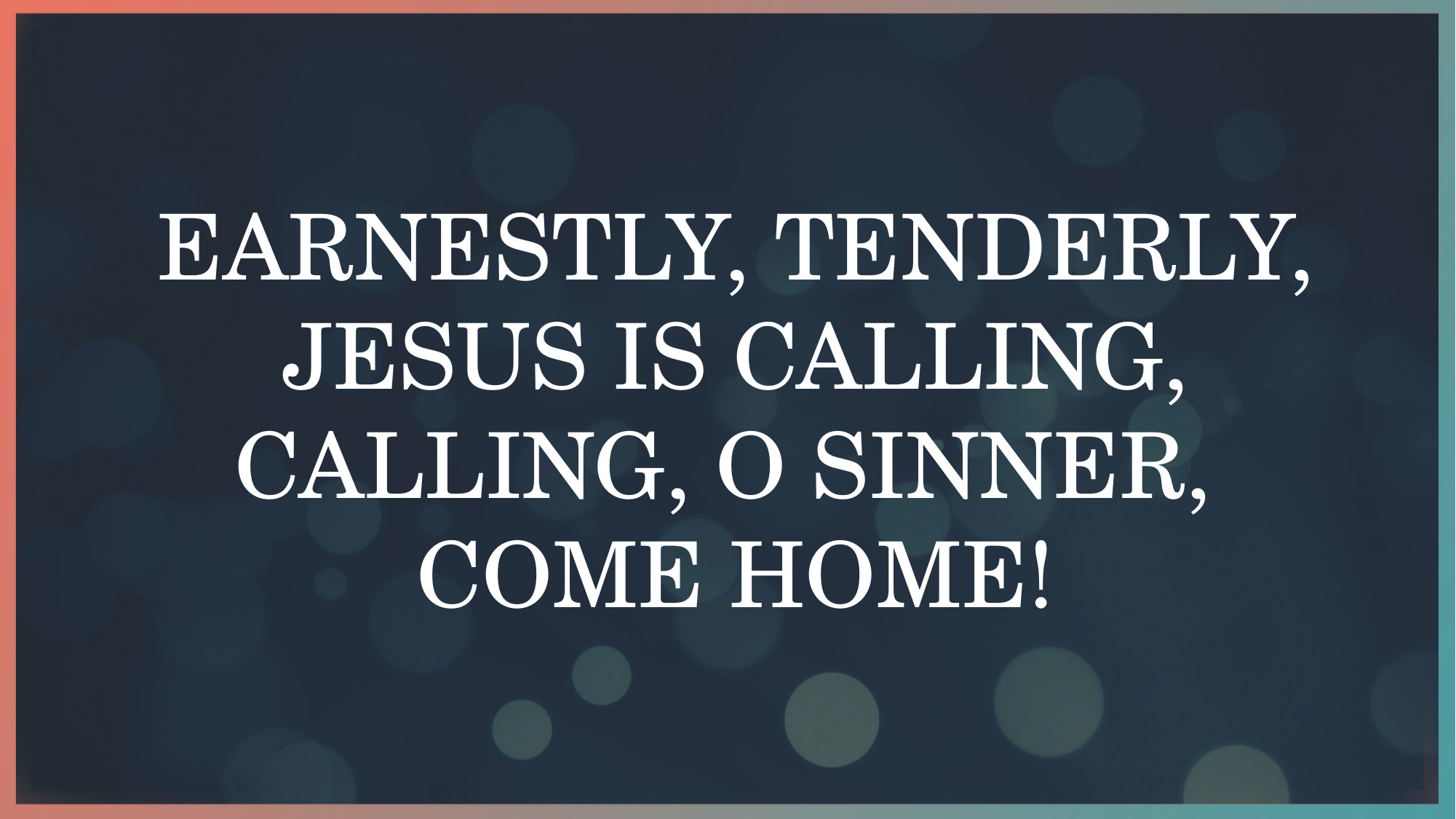

EARNESTLY, TENDERLY, JESUS IS CALLING,
CALLING, O SINNER,
COME HOME!